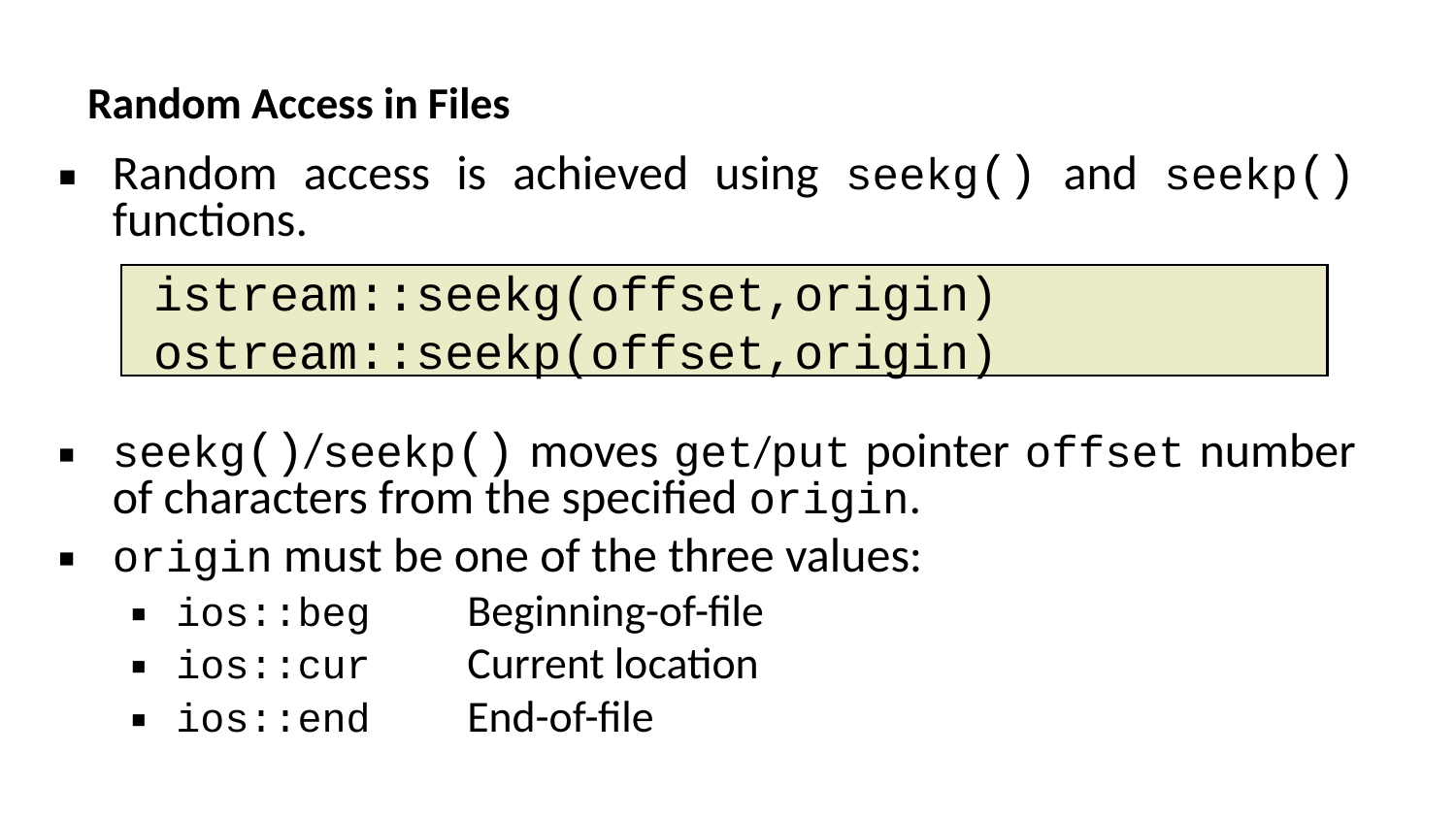

Random Access in Files
Random access is achieved using seekg() and seekp() functions.

seekg()/seekp() moves get/put pointer offset number of characters from the specified origin.
origin must be one of the three values:
ios::beg	Beginning-of-file
ios::cur	Current location
ios::end	End-of-file
istream::seekg(offset,origin)
ostream::seekp(offset,origin)